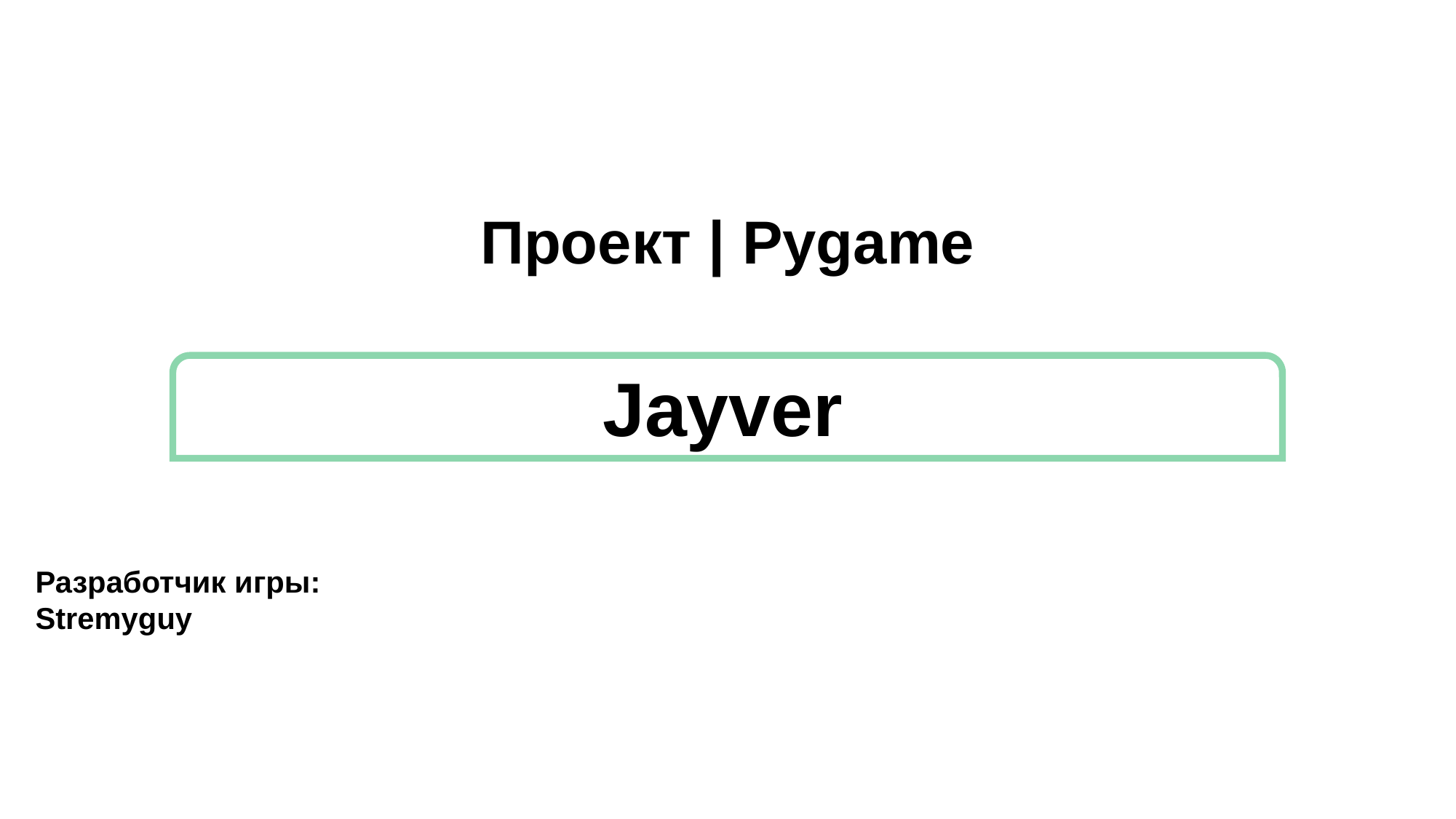

Проект | Pygame

Jayver
Разработчик игры:
Stremyguy